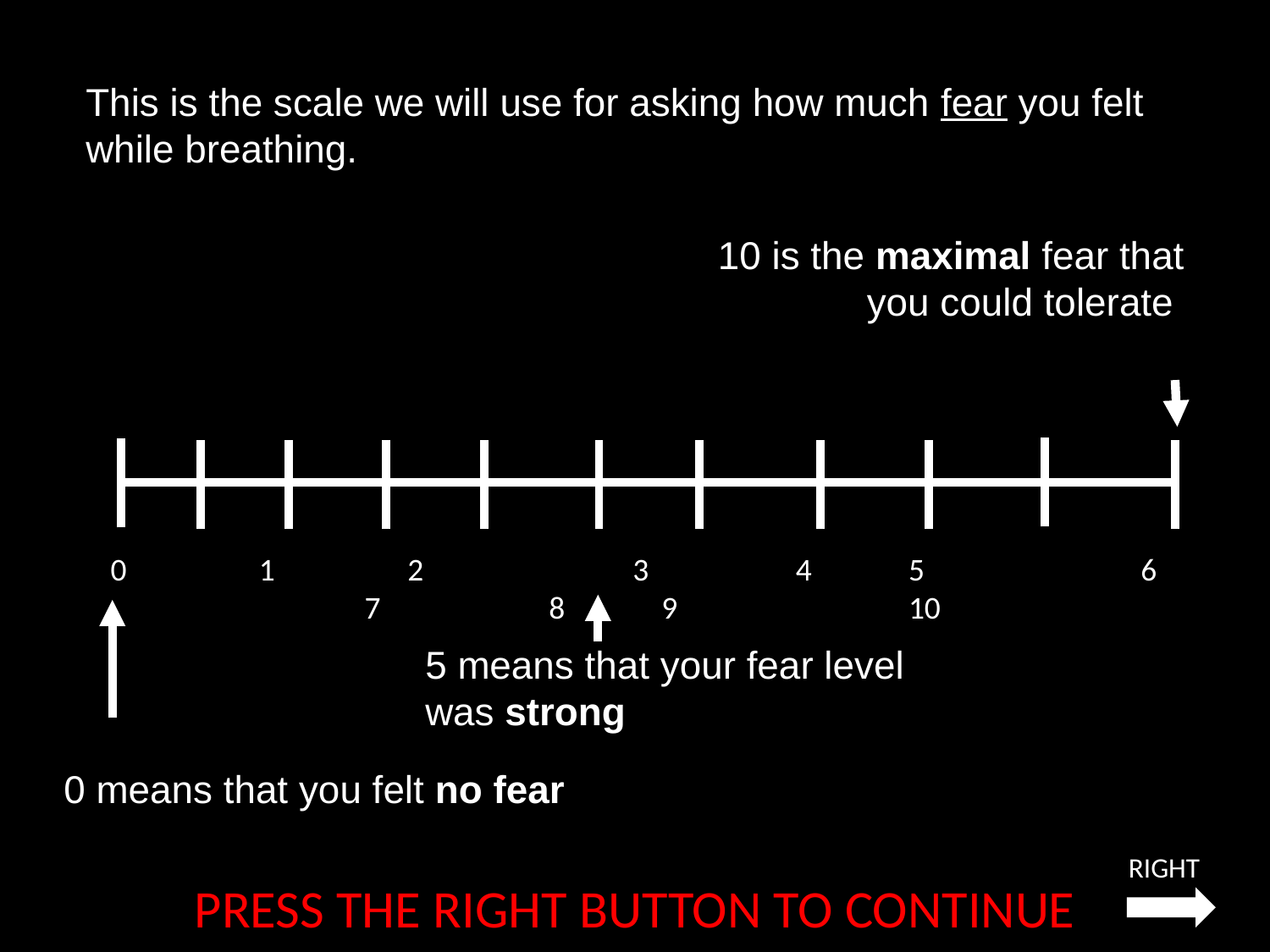

This is the scale we will use for asking how much fear you felt while breathing.
10 is the maximal fear that you could tolerate
0	   1	      2		  3	       4	     5		  6		7	        8	      9	        	     10
5 means that your fear level was strong
0 means that you felt no fear
RIGHT
PRESS THE RIGHT BUTTON TO CONTINUE